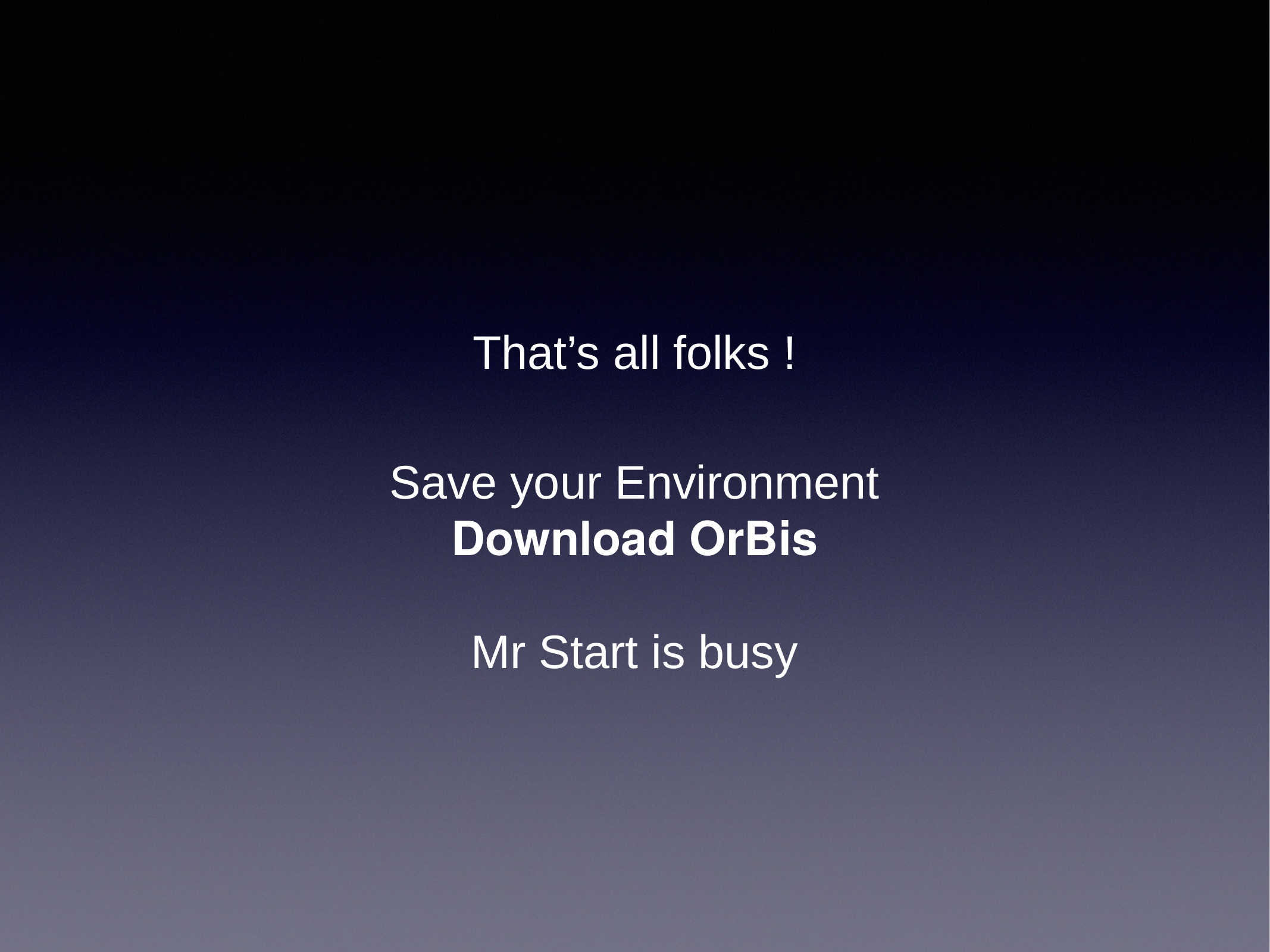

That’s all folks !
Save your Environment
Download OrBis

Mr Start is busy